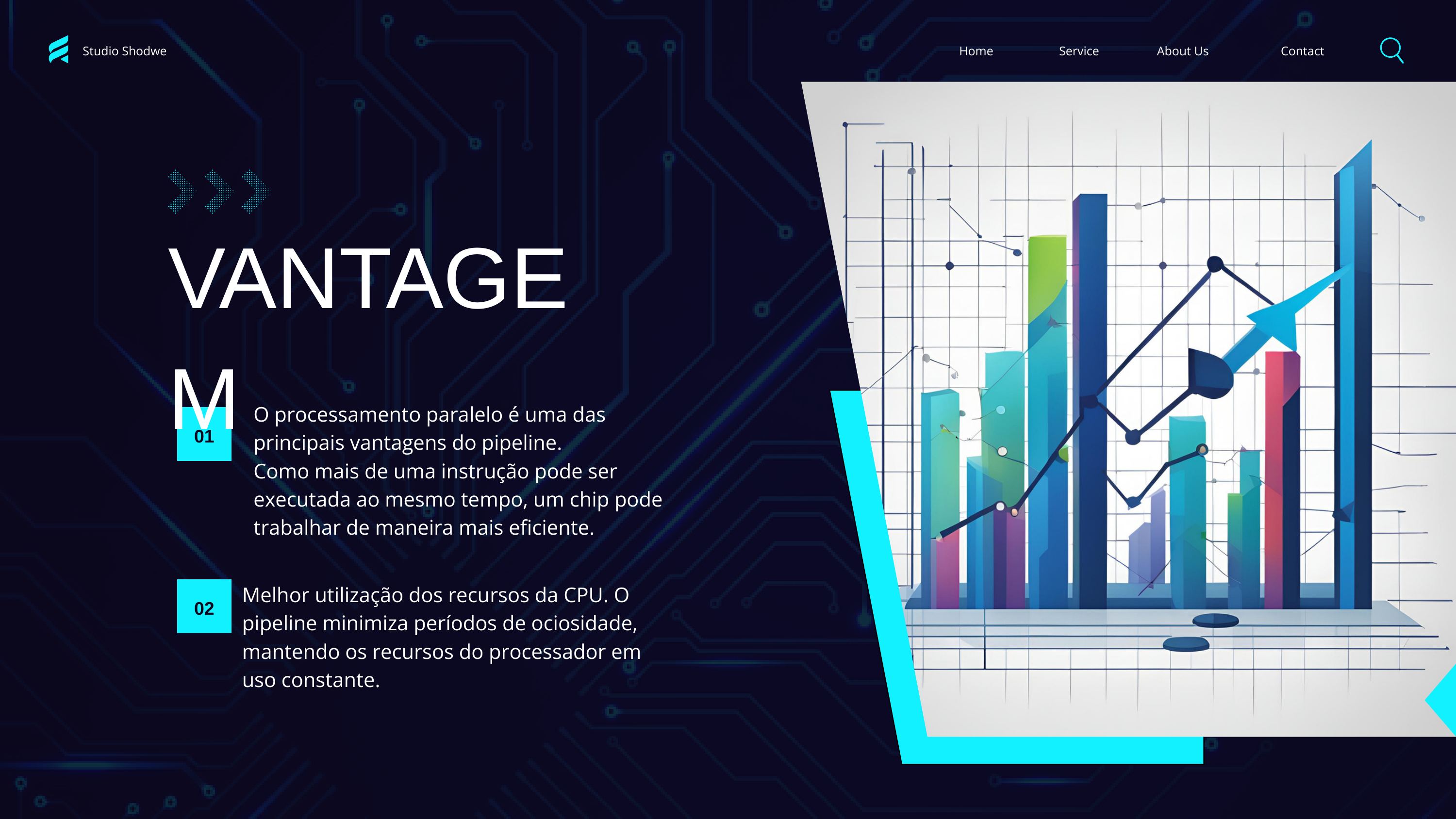

Studio Shodwe
Home
Service
About Us
Contact

VANTAGEM

O processamento paralelo é uma das principais vantagens do pipeline.
Como mais de uma instrução pode ser executada ao mesmo tempo, um chip pode trabalhar de maneira mais eficiente.

01

Melhor utilização dos recursos da CPU. O pipeline minimiza períodos de ociosidade, mantendo os recursos do processador em uso constante.

02